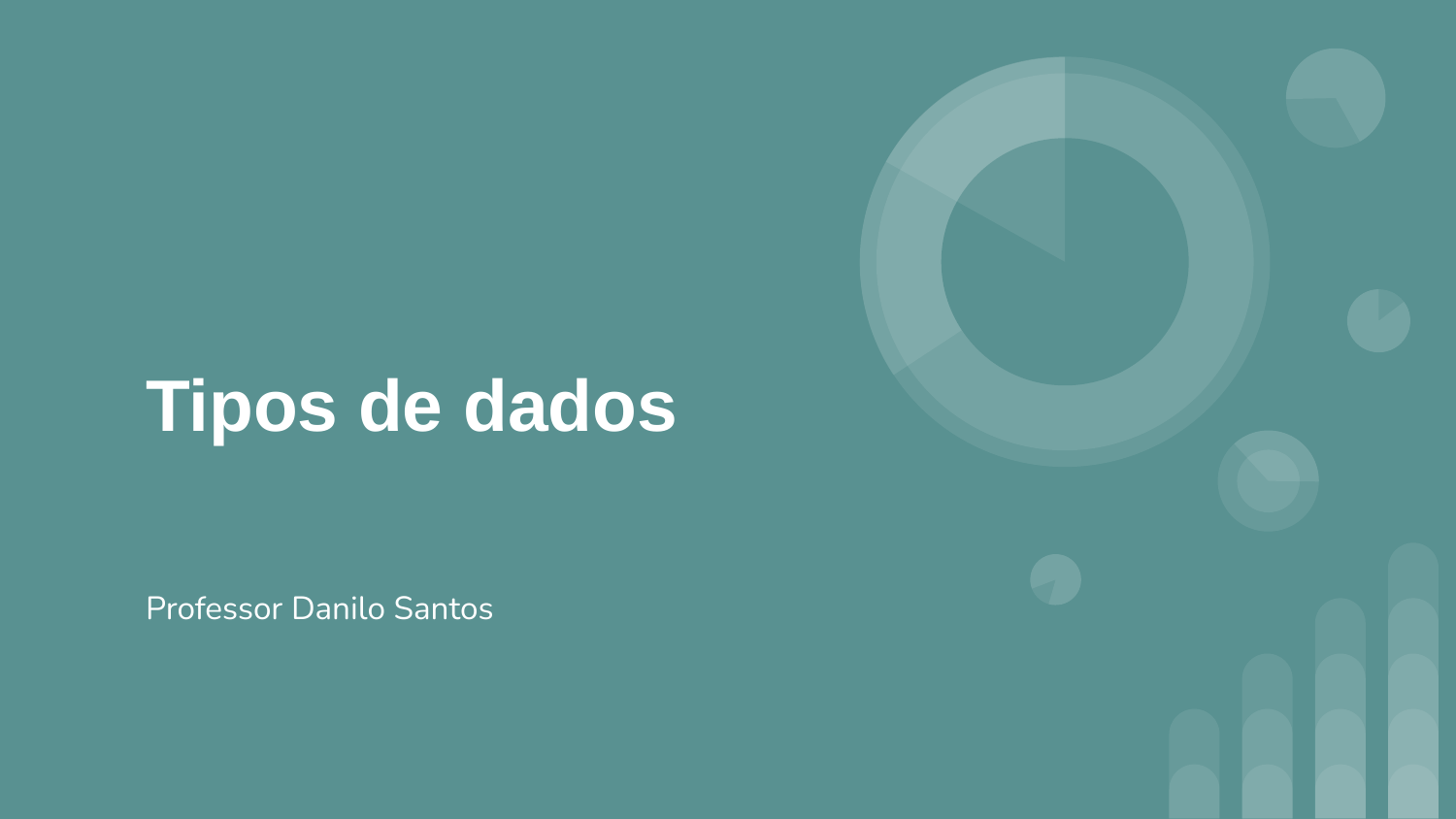

# Tipos de dados
Professor Danilo Santos